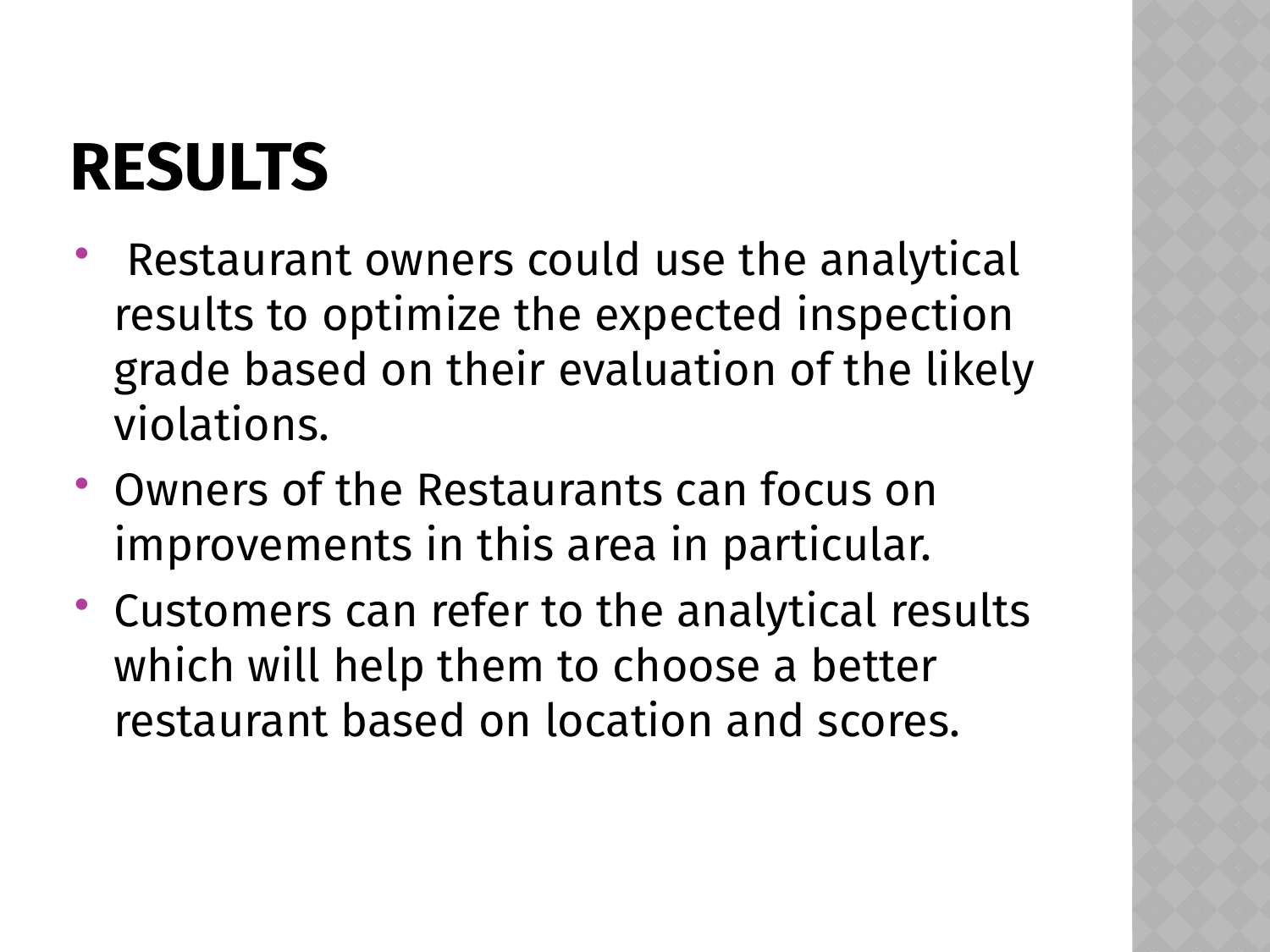

# Results
 Restaurant owners could use the analytical results to optimize the expected inspection grade based on their evaluation of the likely violations.
Owners of the Restaurants can focus on improvements in this area in particular.
Customers can refer to the analytical results which will help them to choose a better restaurant based on location and scores.